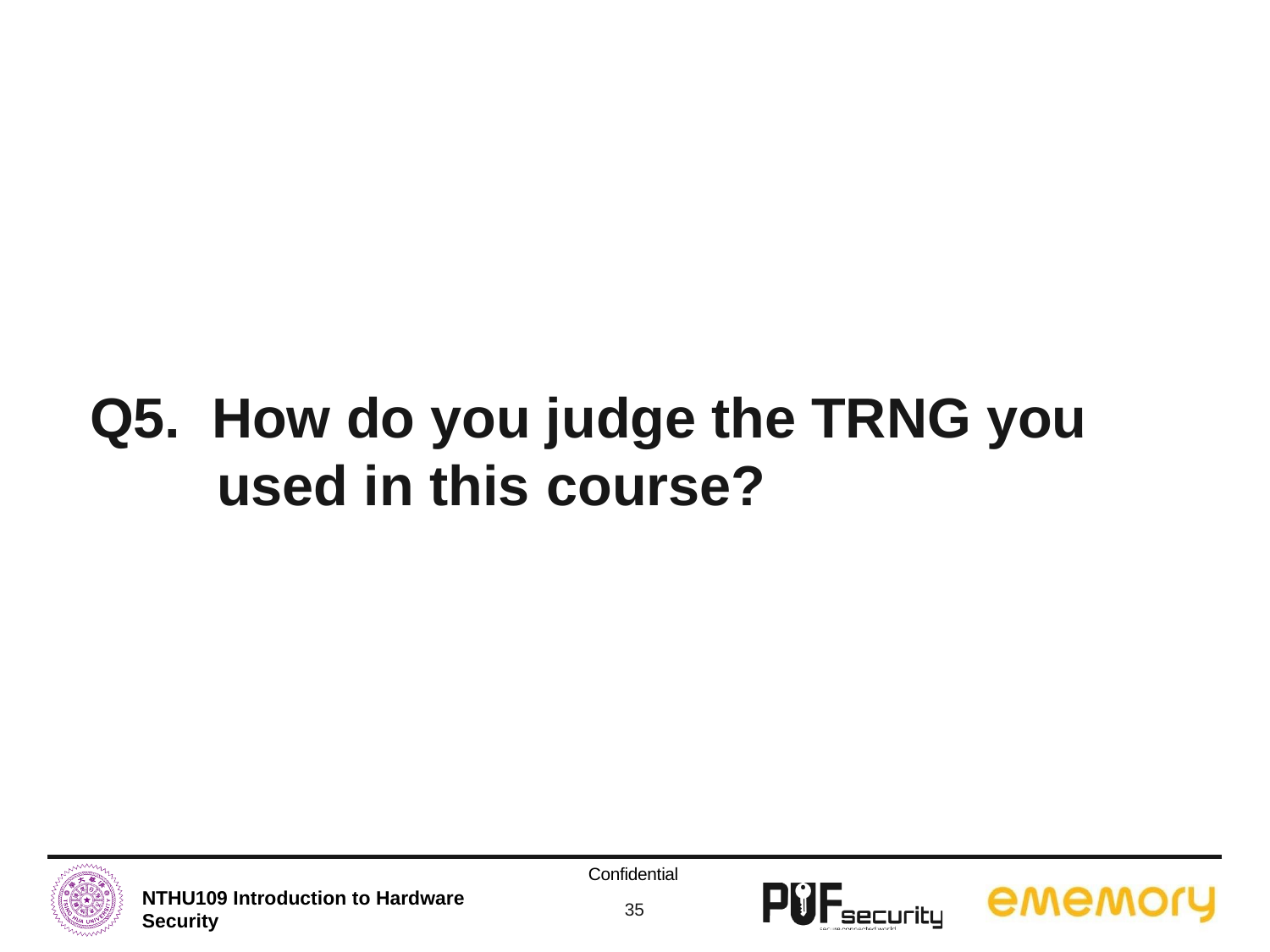

# Q5.  How do you judge the TRNG you    	used in this course?
Confidential
35
NTHU109 Introduction to Hardware Security